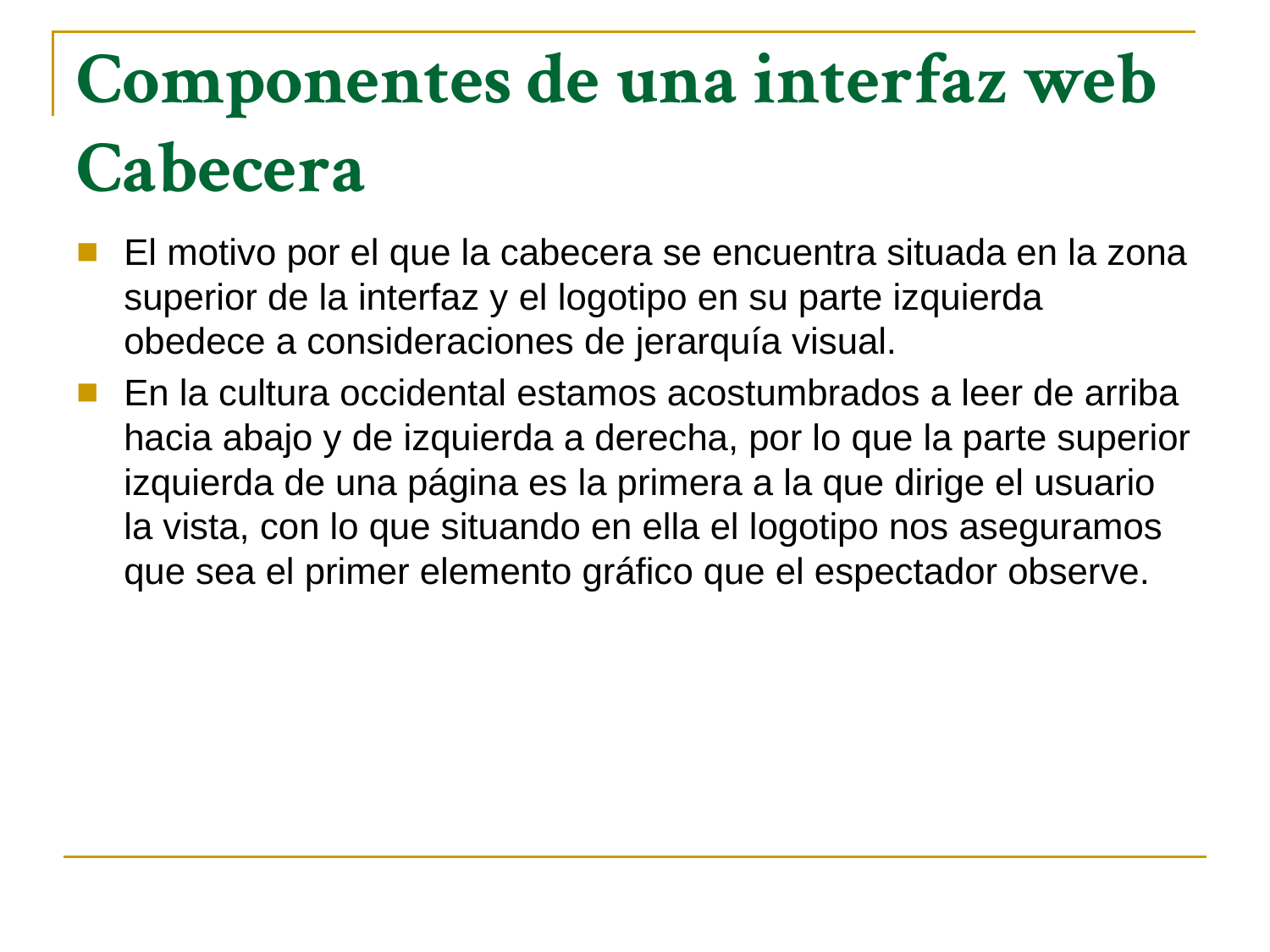

Componentes de una interfaz web
Cabecera
El motivo por el que la cabecera se encuentra situada en la zona superior de la interfaz y el logotipo en su parte izquierda obedece a consideraciones de jerarquía visual.
En la cultura occidental estamos acostumbrados a leer de arriba hacia abajo y de izquierda a derecha, por lo que la parte superior izquierda de una página es la primera a la que dirige el usuario la vista, con lo que situando en ella el logotipo nos aseguramos que sea el primer elemento gráfico que el espectador observe.